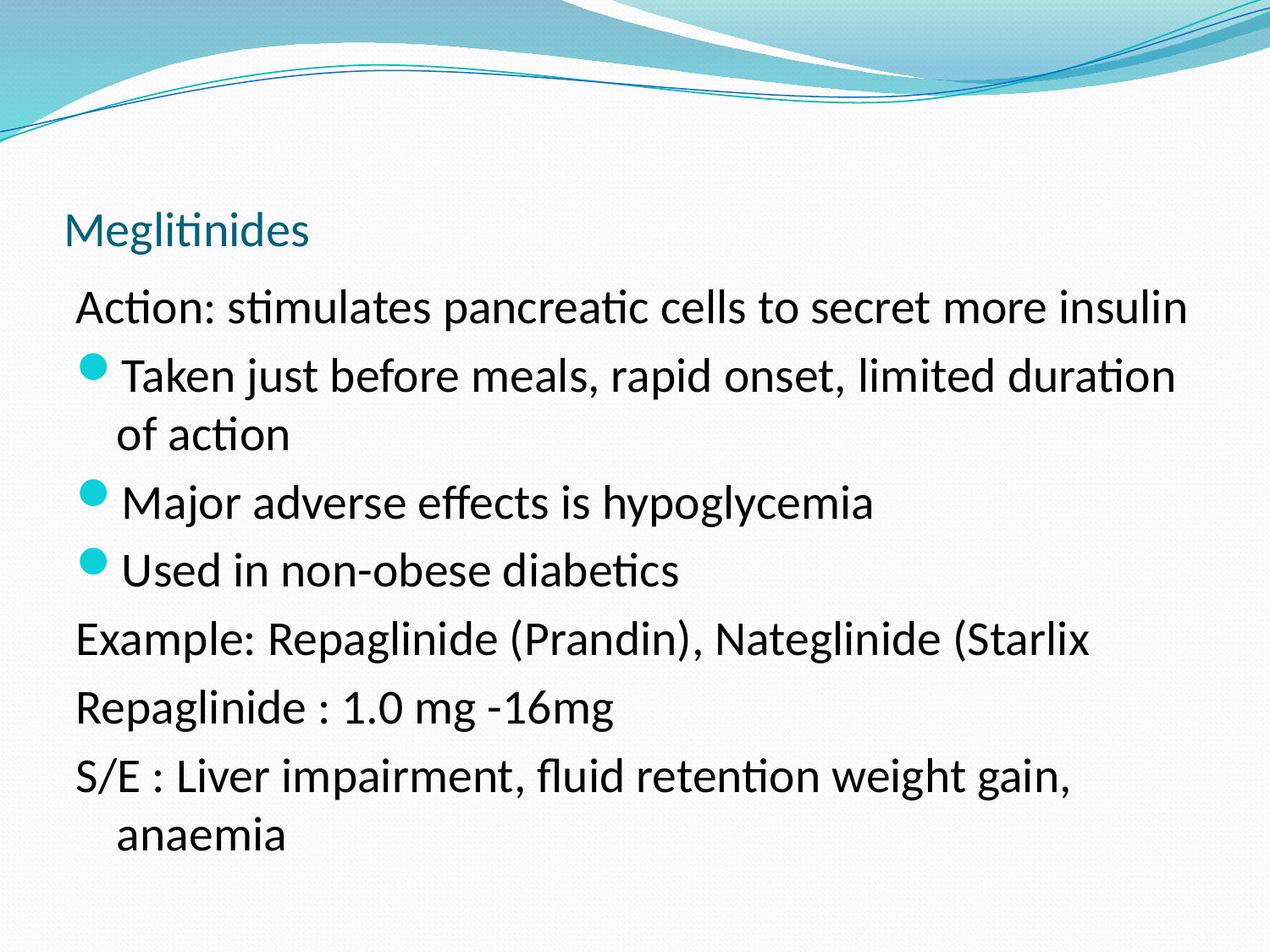

# Meglitinides
Action: stimulates pancreatic cells to secret more insulin
Taken just before meals, rapid onset, limited duration of action
Major adverse effects is hypoglycemia
Used in non-obese diabetics
Example: Repaglinide (Prandin), Nateglinide (Starlix
Repaglinide : 1.0 mg -16mg
S/E : Liver impairment, fluid retention weight gain, anaemia